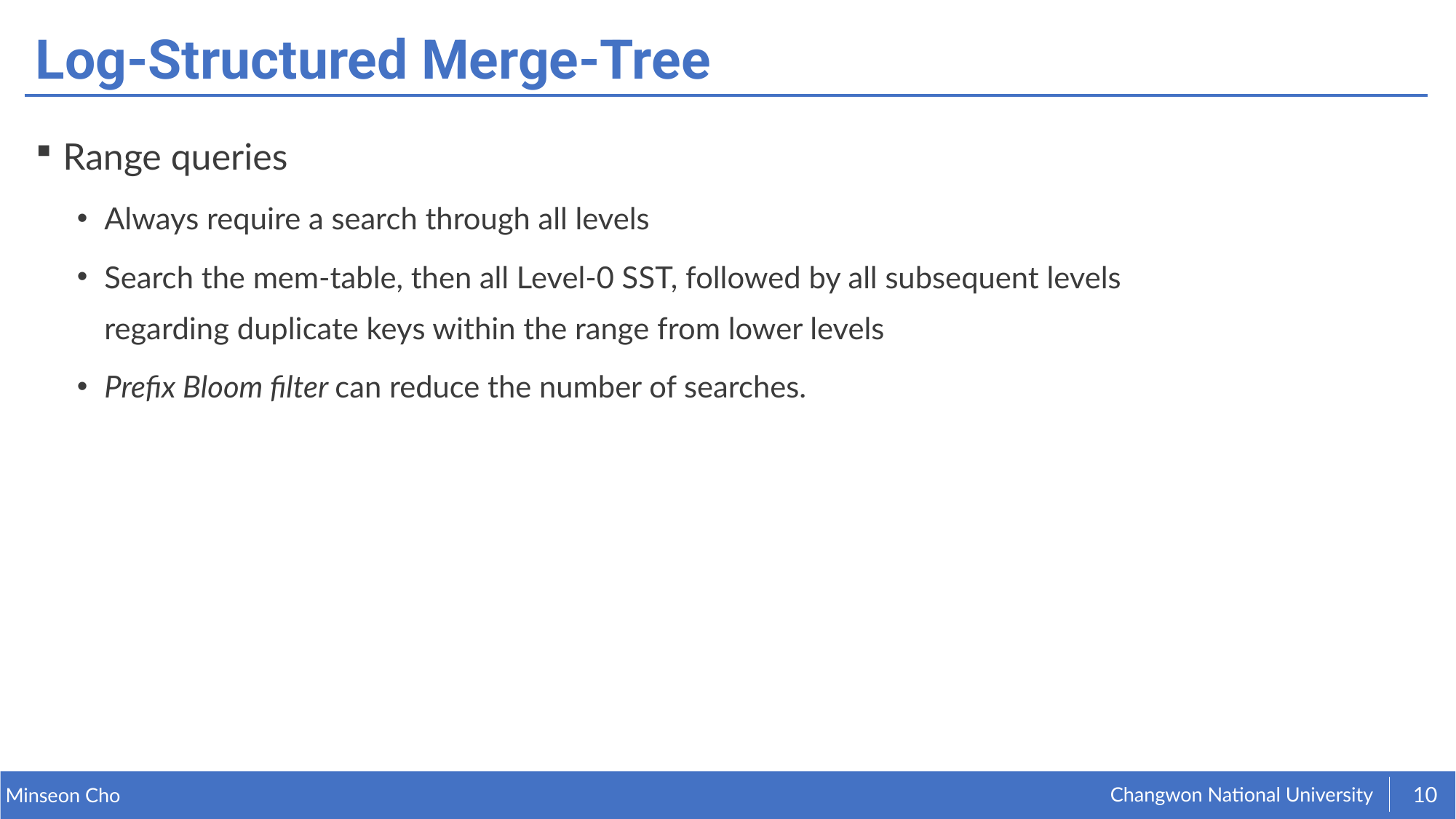

# Log-Structured Merge-Tree
Range queries
Always require a search through all levels
Search the mem-table, then all Level-0 SST, followed by all subsequent levels
regarding duplicate keys within the range from lower levels
Prefix Bloom filter can reduce the number of searches.
10